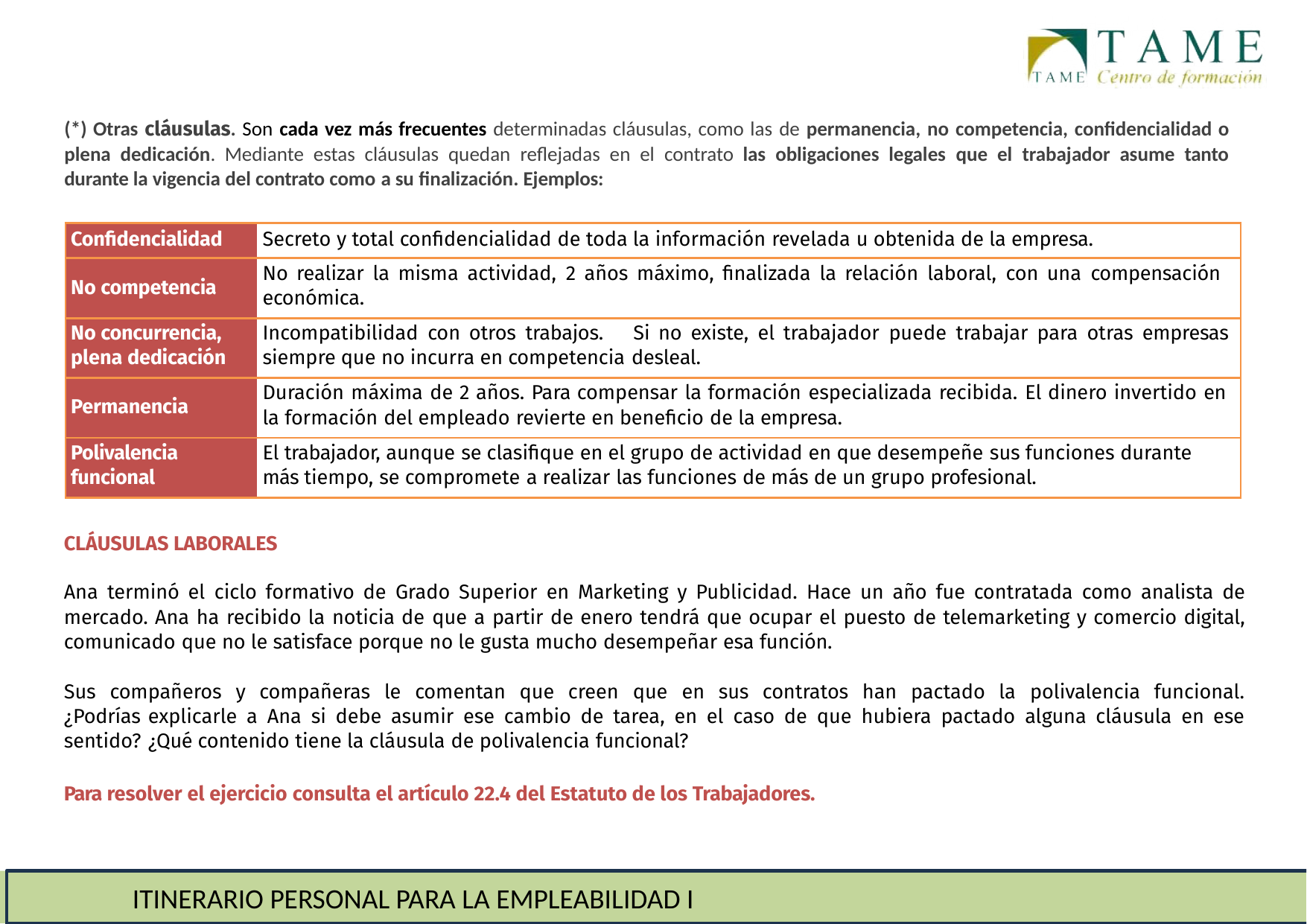

# 1. EL CONTRATO DE TRABAJO
(*) Otras cláusulas. Son cada vez más frecuentes determinadas cláusulas, como las de permanencia, no competencia, confidencialidad o plena dedicación. Mediante estas cláusulas quedan reflejadas en el contrato las obligaciones legales que el trabajador asume tanto durante la vigencia del contrato como a su finalización. Ejemplos:
| Confidencialidad | Secreto y total confidencialidad de toda la información revelada u obtenida de la empresa. |
| --- | --- |
| No competencia | No realizar la misma actividad, 2 años máximo, finalizada la relación laboral, con una compensación económica. |
| No concurrencia, plena dedicación | Incompatibilidad con otros trabajos. Si no existe, el trabajador puede trabajar para otras empresas siempre que no incurra en competencia desleal. |
| Permanencia | Duración máxima de 2 años. Para compensar la formación especializada recibida. El dinero invertido en la formación del empleado revierte en beneficio de la empresa. |
| Polivalencia funcional | El trabajador, aunque se clasifique en el grupo de actividad en que desempeñe sus funciones durante más tiempo, se compromete a realizar las funciones de más de un grupo profesional. |
CLÁUSULAS LABORALES

Ana terminó el ciclo formativo de Grado Superior en Marketing y Publicidad. Hace un año fue contratada como analista de mercado. Ana ha recibido la noticia de que a partir de enero tendrá que ocupar el puesto de telemarketing y comercio digital, comunicado que no le satisface porque no le gusta mucho desempeñar esa función.

Sus compañeros y compañeras le comentan que creen que en sus contratos han pactado la polivalencia funcional. ¿Podrías explicarle a Ana si debe asumir ese cambio de tarea, en el caso de que hubiera pactado alguna cláusula en ese sentido? ¿Qué contenido tiene la cláusula de polivalencia funcional?

Para resolver el ejercicio consulta el artículo 22.4 del Estatuto de los Trabajadores.